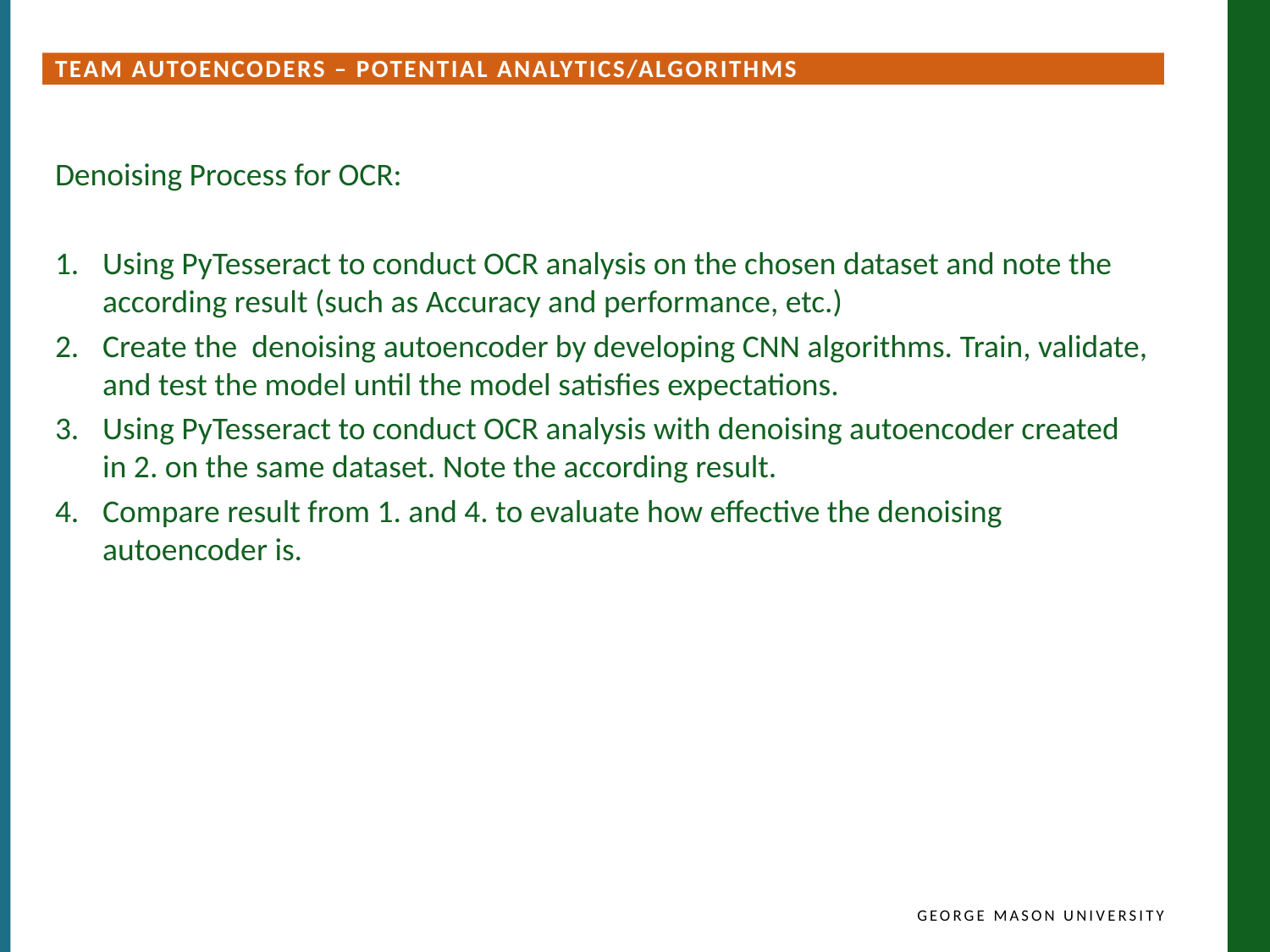

Team autoencoders – Potential Analytics/algorithms
Denoising Process for OCR:

Using PyTesseract to conduct OCR analysis on the chosen dataset and note the according result (such as Accuracy and performance, etc.)
Create the  denoising autoencoder by developing CNN algorithms. Train, validate, and test the model until the model satisfies expectations.
Using PyTesseract to conduct OCR analysis with denoising autoencoder created in 2. on the same dataset. Note the according result.
Compare result from 1. and 4. to evaluate how effective the denoising autoencoder is.